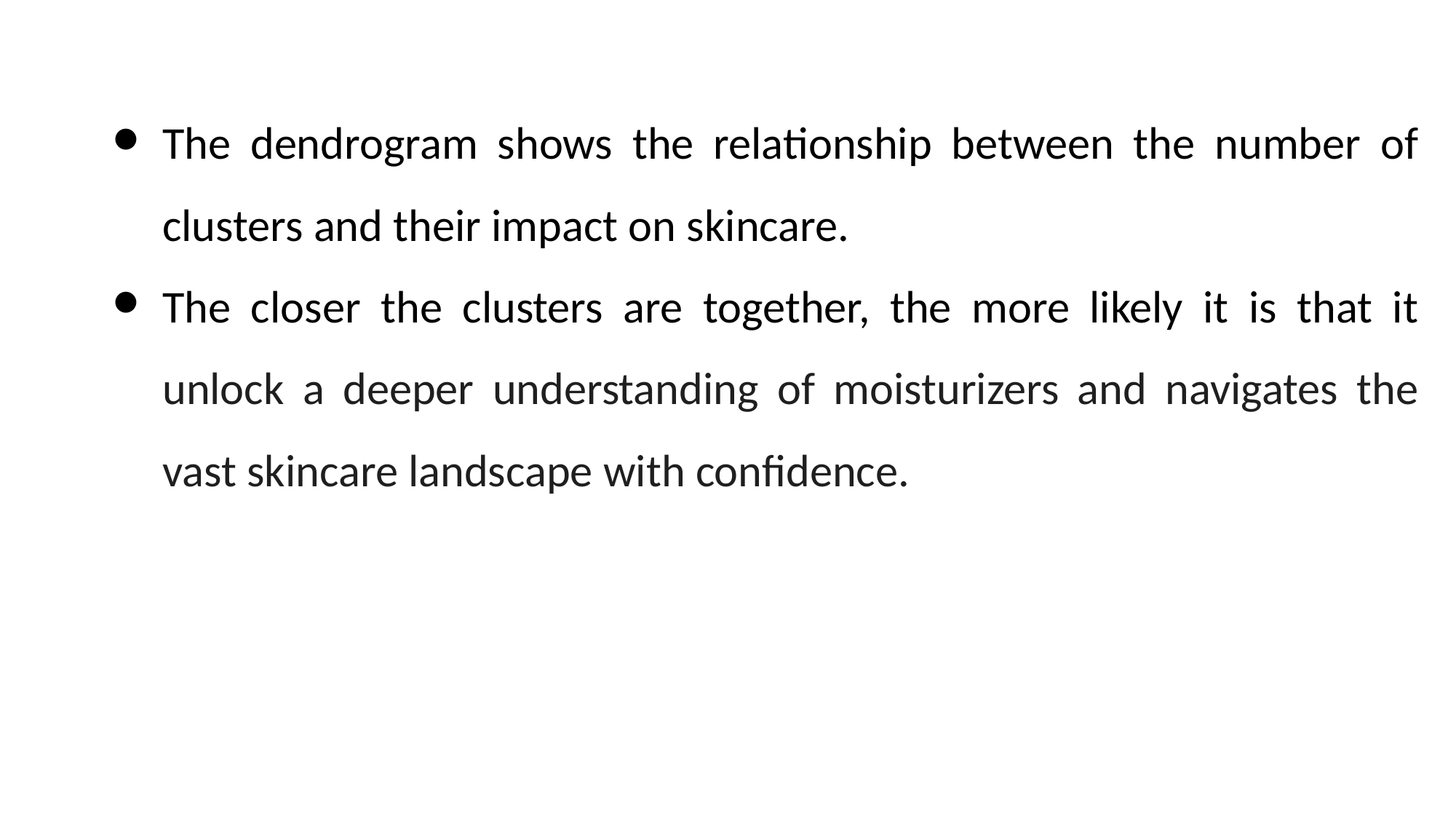

The dendrogram shows the relationship between the number of clusters and their impact on skincare.
The closer the clusters are together, the more likely it is that it unlock a deeper understanding of moisturizers and navigates the vast skincare landscape with confidence.